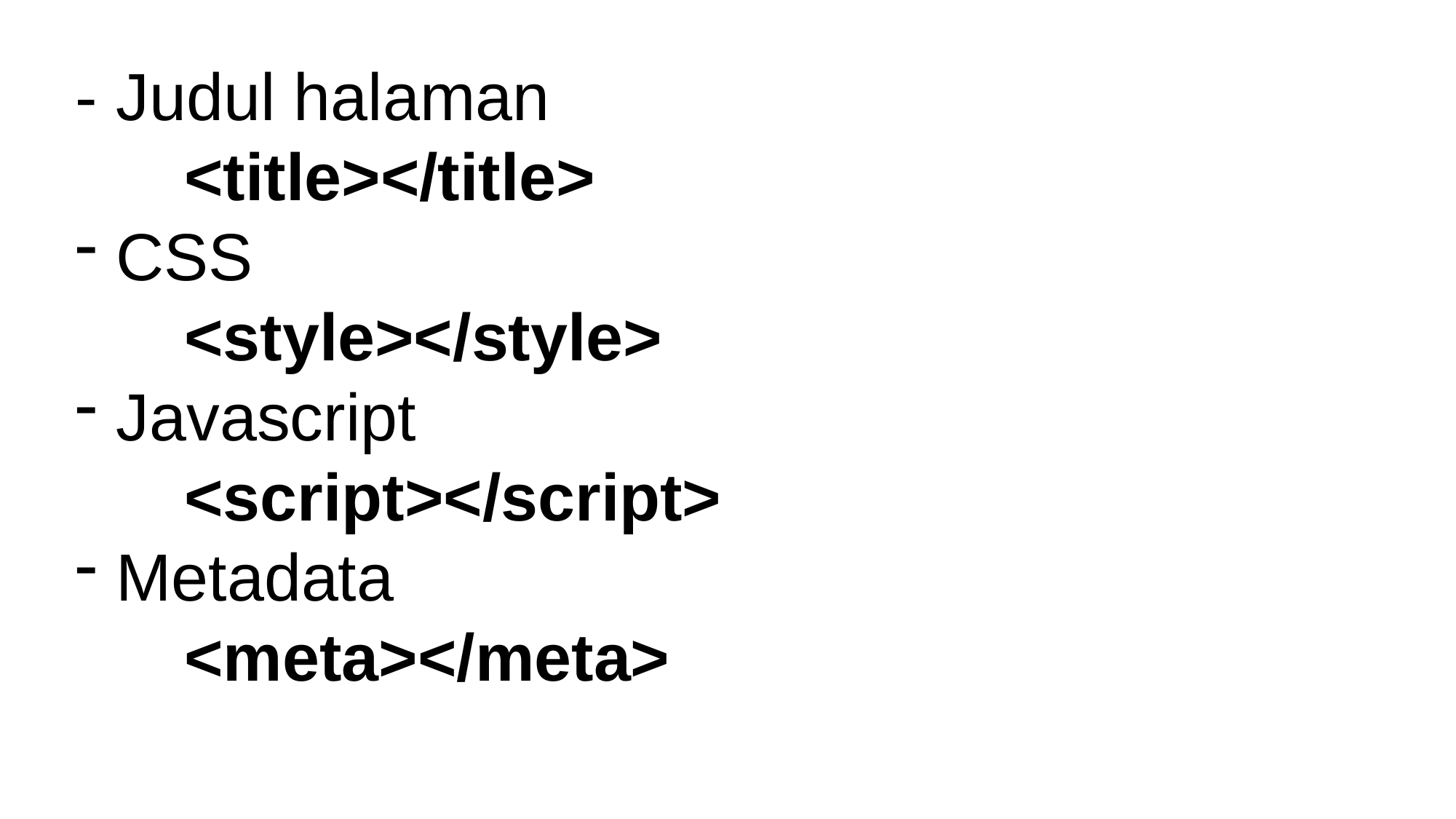

- Judul halaman
	<title></title>
 CSS
	<style></style>
 Javascript
	<script></script>
 Metadata
	<meta></meta>